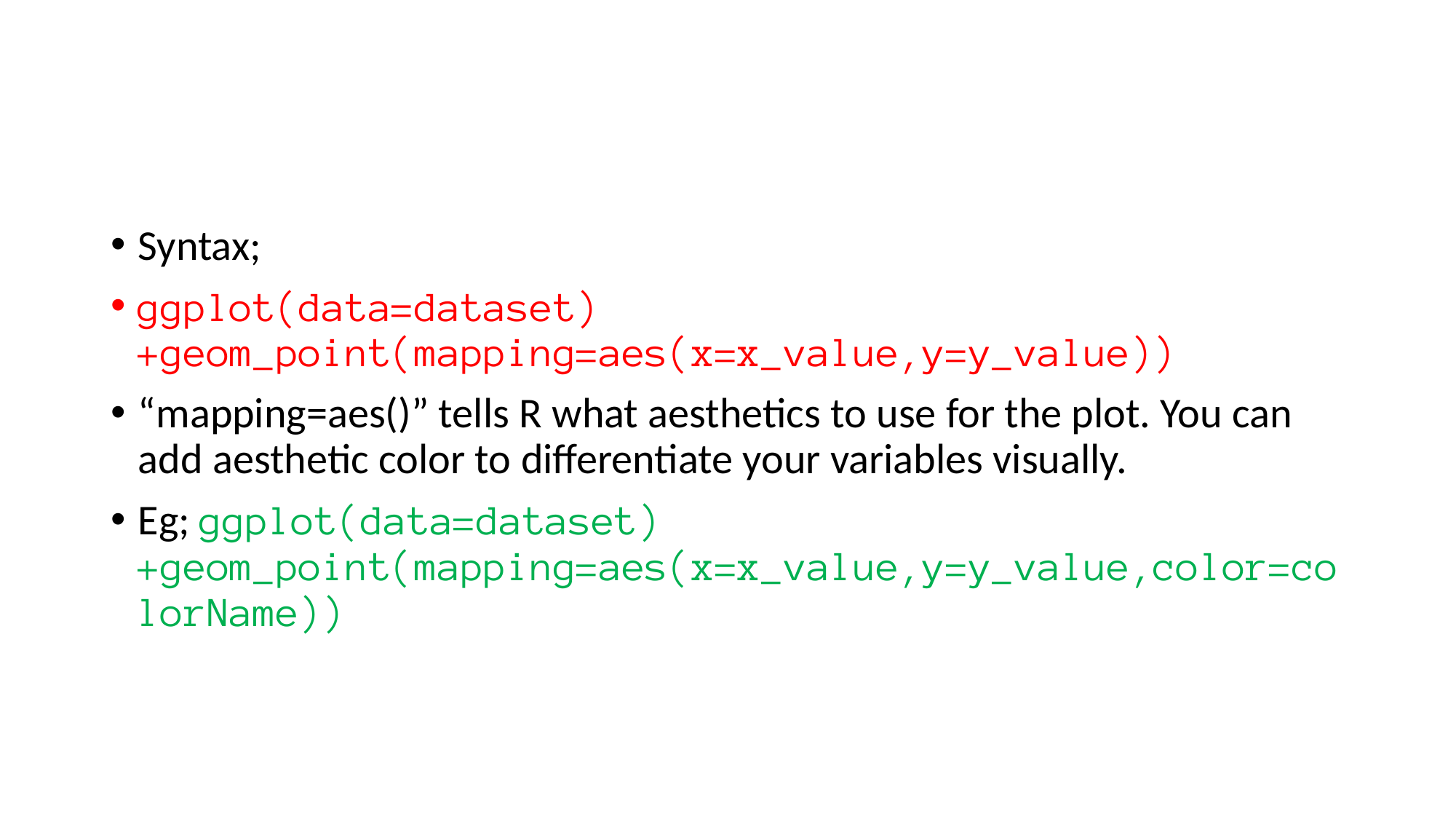

#
Syntax;
ggplot(data=dataset)+geom_point(mapping=aes(x=x_value,y=y_value))
“mapping=aes()” tells R what aesthetics to use for the plot. You can add aesthetic color to differentiate your variables visually.
Eg; ggplot(data=dataset)+geom_point(mapping=aes(x=x_value,y=y_value,color=colorName))